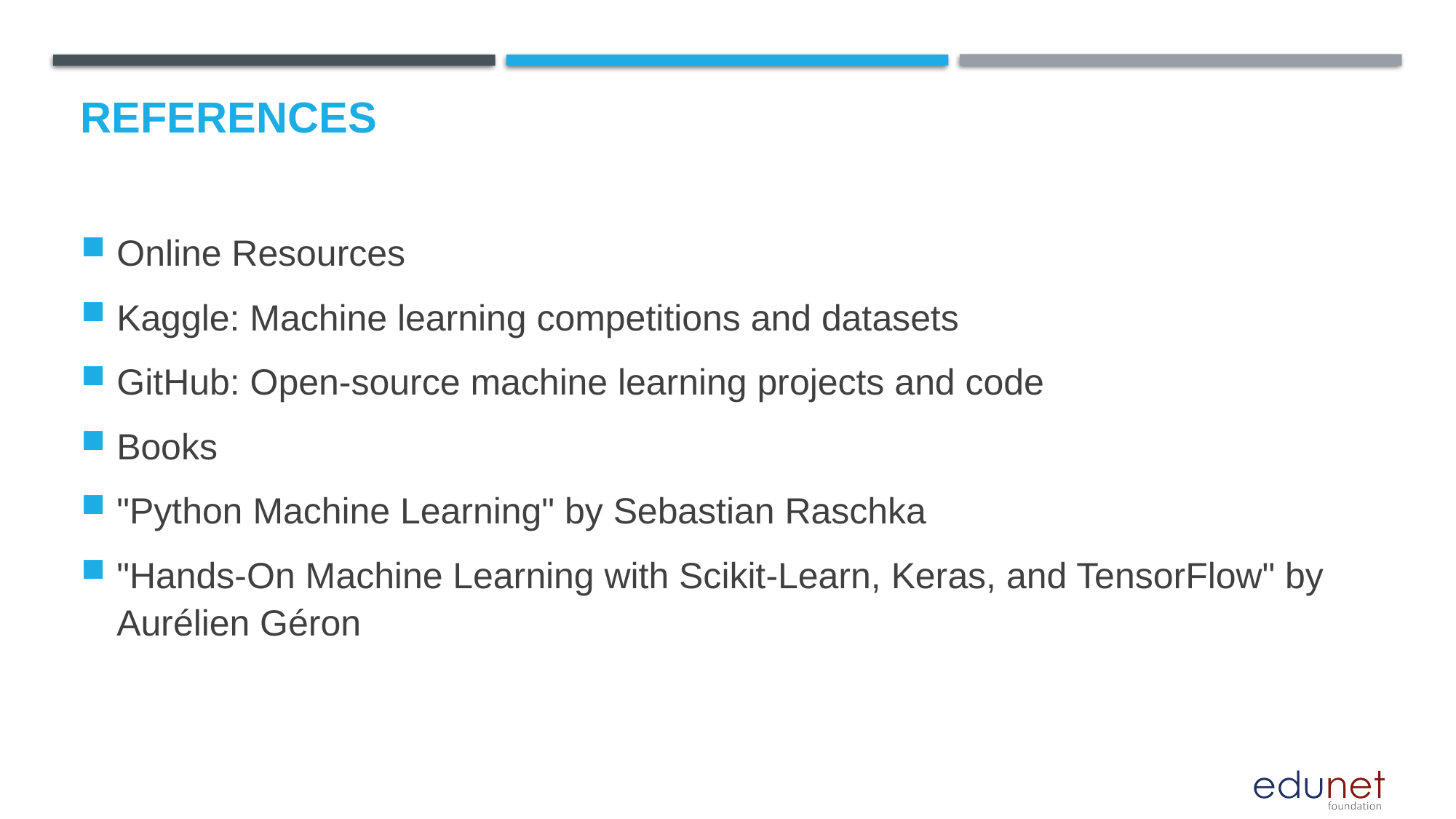

# References
Online Resources
Kaggle: Machine learning competitions and datasets
GitHub: Open-source machine learning projects and code
Books
"Python Machine Learning" by Sebastian Raschka
"Hands-On Machine Learning with Scikit-Learn, Keras, and TensorFlow" by Aurélien Géron